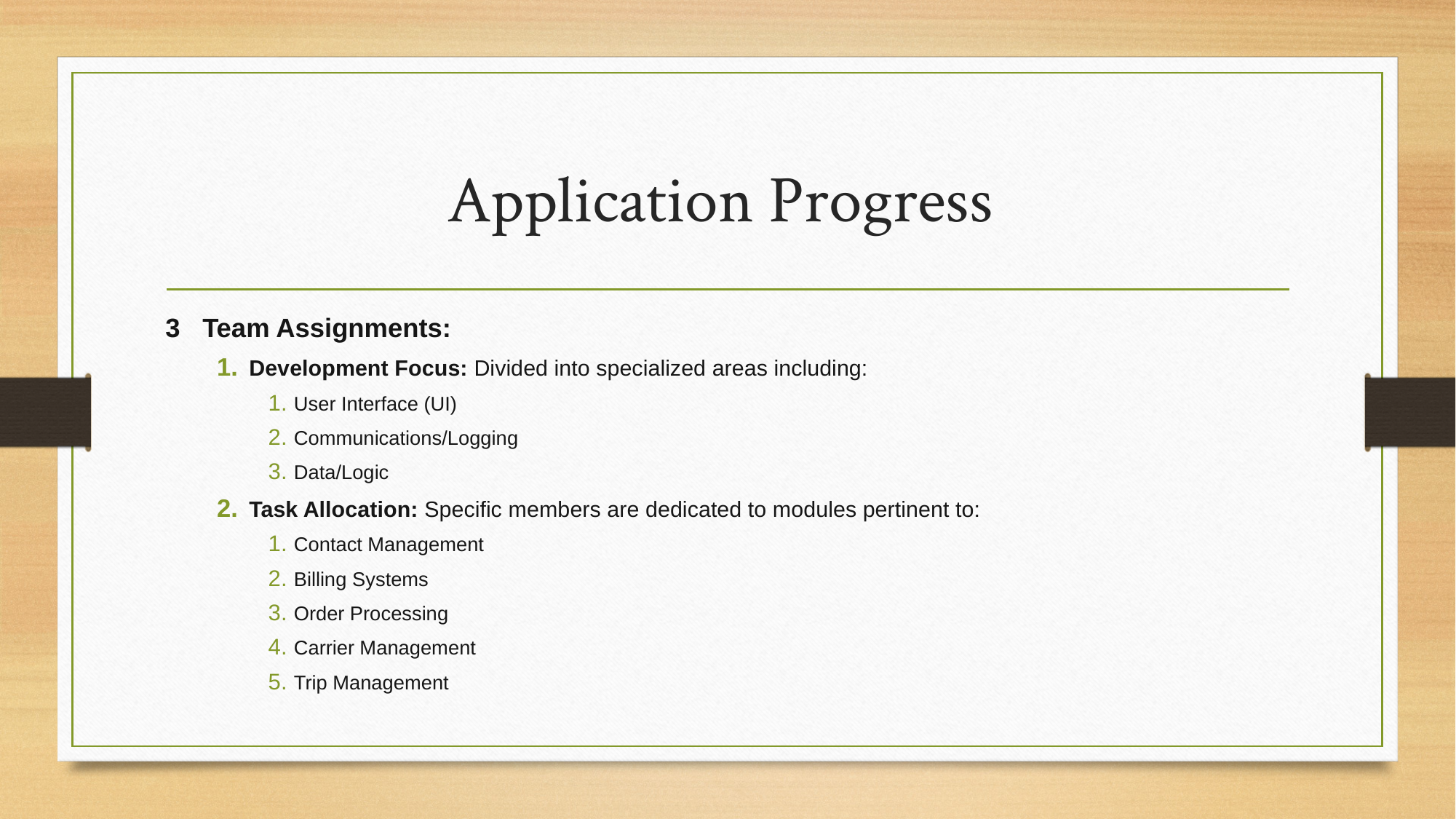

# Application Progress
3   Team Assignments:
Development Focus: Divided into specialized areas including:
User Interface (UI)
Communications/Logging
Data/Logic
Task Allocation: Specific members are dedicated to modules pertinent to:
Contact Management
Billing Systems
Order Processing
Carrier Management
Trip Management